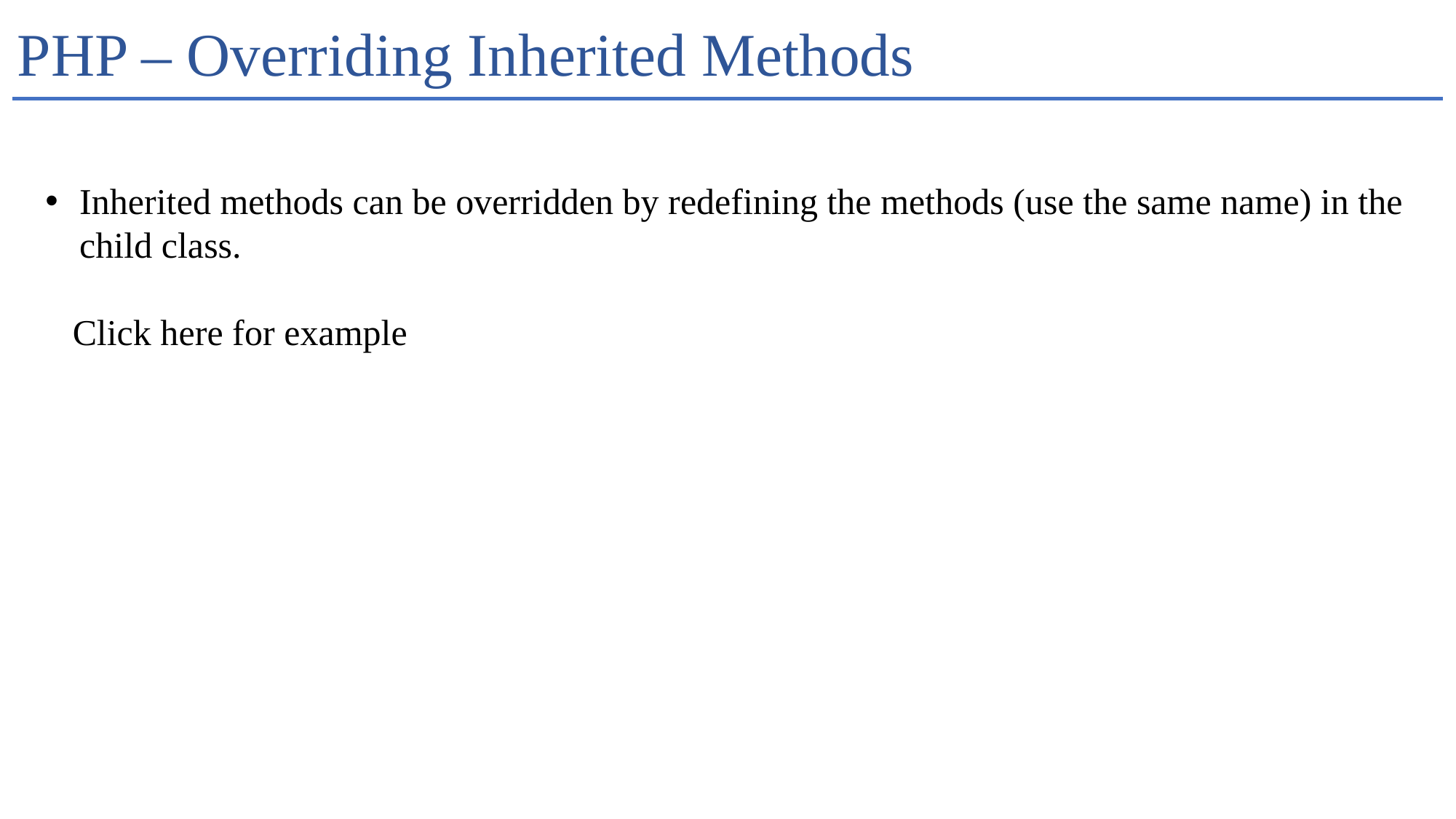

# PHP – Overriding Inherited Methods
Inherited methods can be overridden by redefining the methods (use the same name) in the child class.

   Click here for example